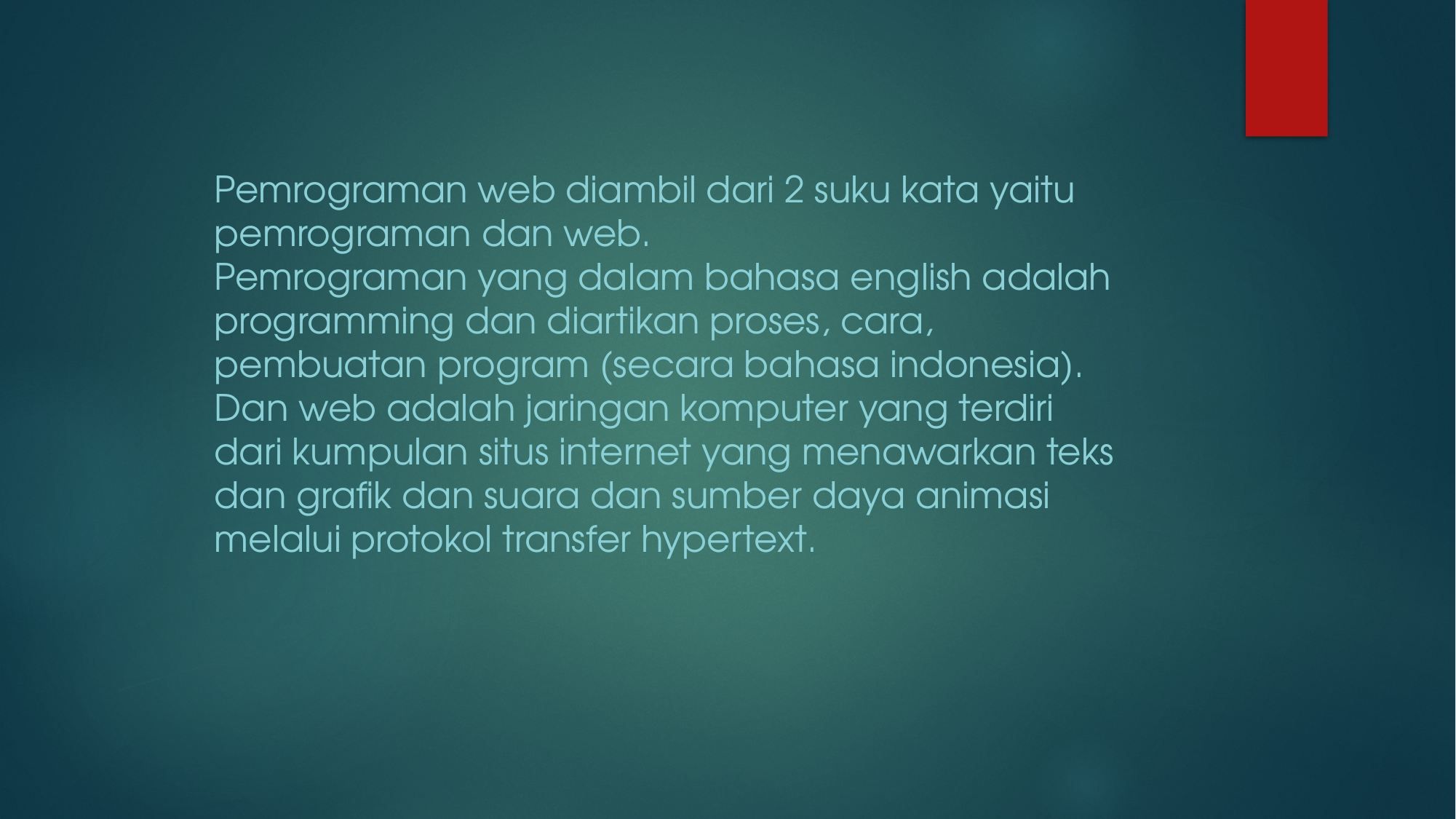

Pemrograman web diambil dari 2 suku kata yaitu pemrograman dan web.
Pemrograman yang dalam bahasa english adalah programming dan diartikan proses, cara, pembuatan program (secara bahasa indonesia).
Dan web adalah jaringan komputer yang terdiri dari kumpulan situs internet yang menawarkan teks dan grafik dan suara dan sumber daya animasi melalui protokol transfer hypertext.